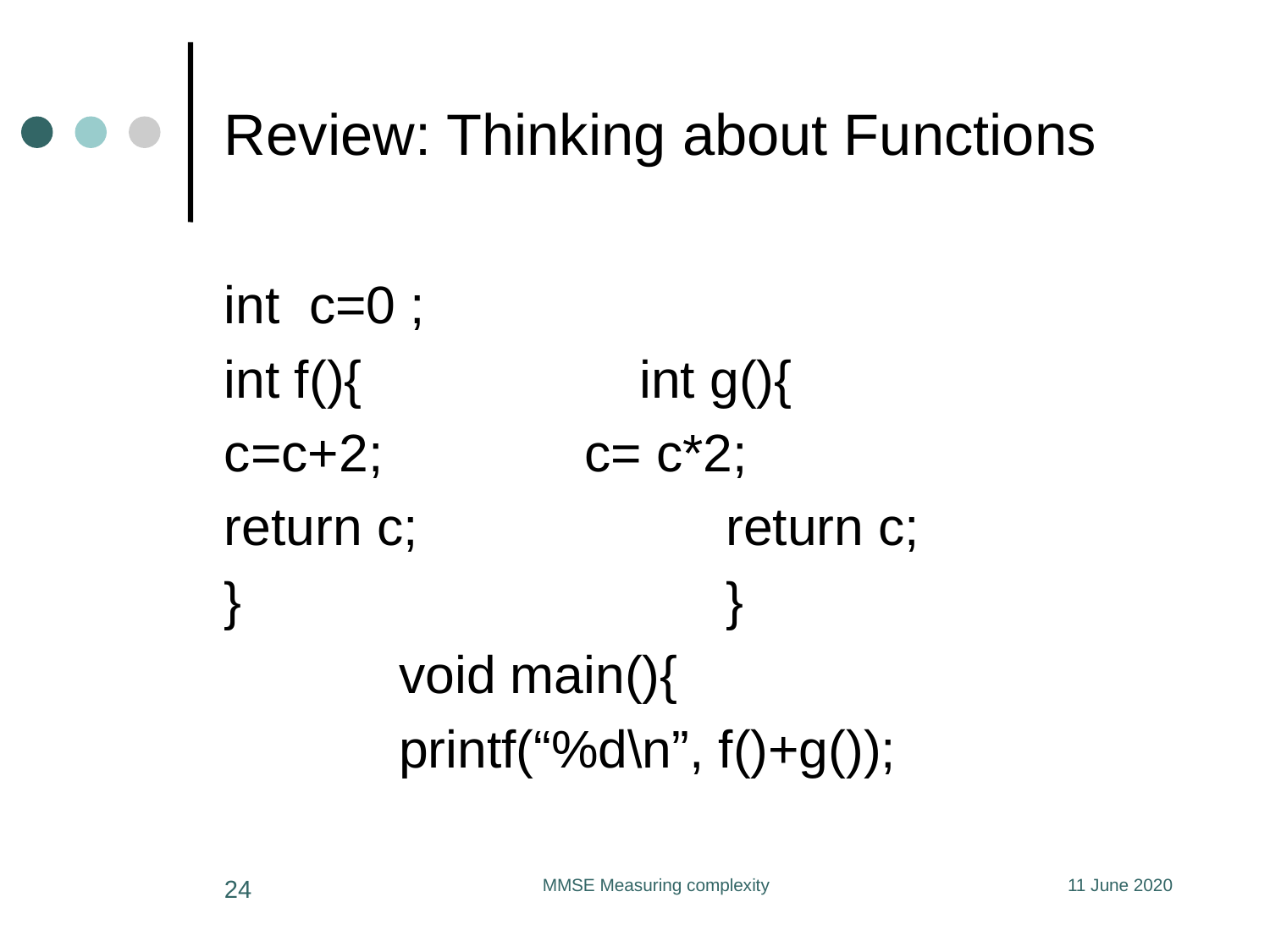

# Review: Thinking about Functions
int  c=0 ;
int f(){                   int g(){
c=c+2;		    c= c*2;
return c;		     return c;
}				     }
		void main(){
		printf(“%d\n”, f()+g());
24
MMSE Measuring complexity
11 June 2020